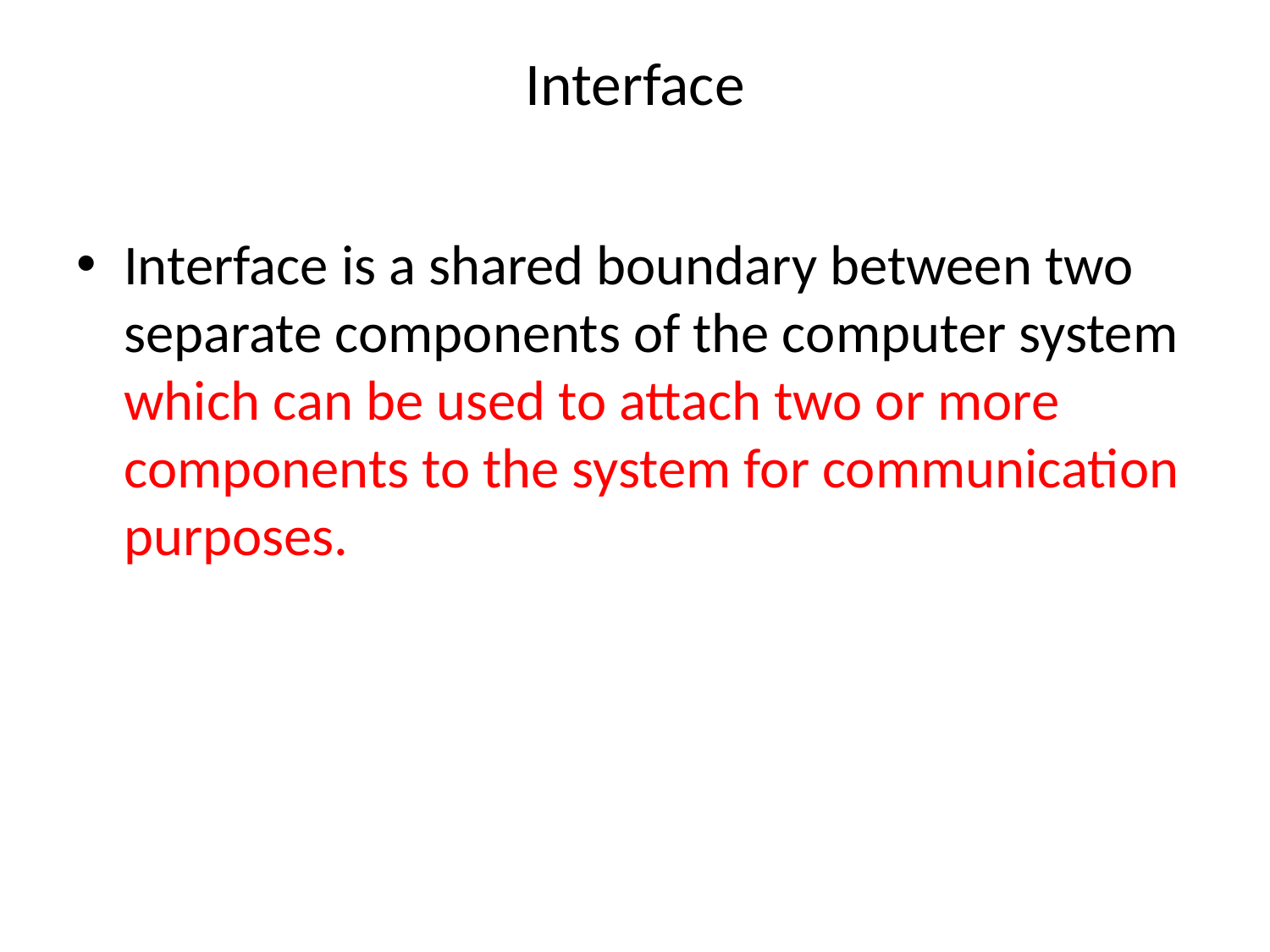

# Interface
Interface is a shared boundary between two separate components of the computer system which can be used to attach two or more components to the system for communication purposes.